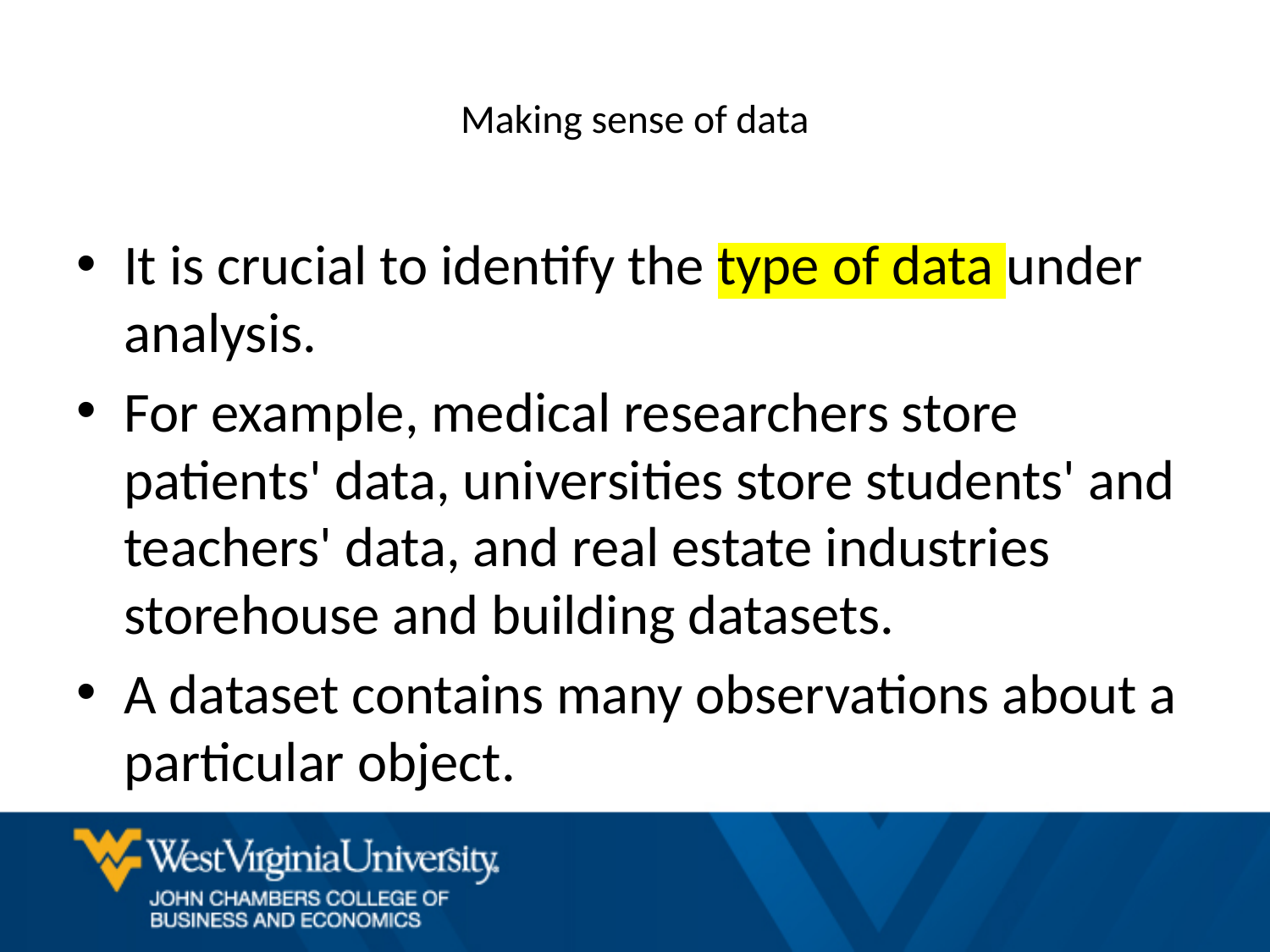

# Making sense of data
It is crucial to identify the type of data under analysis.
For example, medical researchers store patients' data, universities store students' and teachers' data, and real estate industries storehouse and building datasets.
A dataset contains many observations about a particular object.